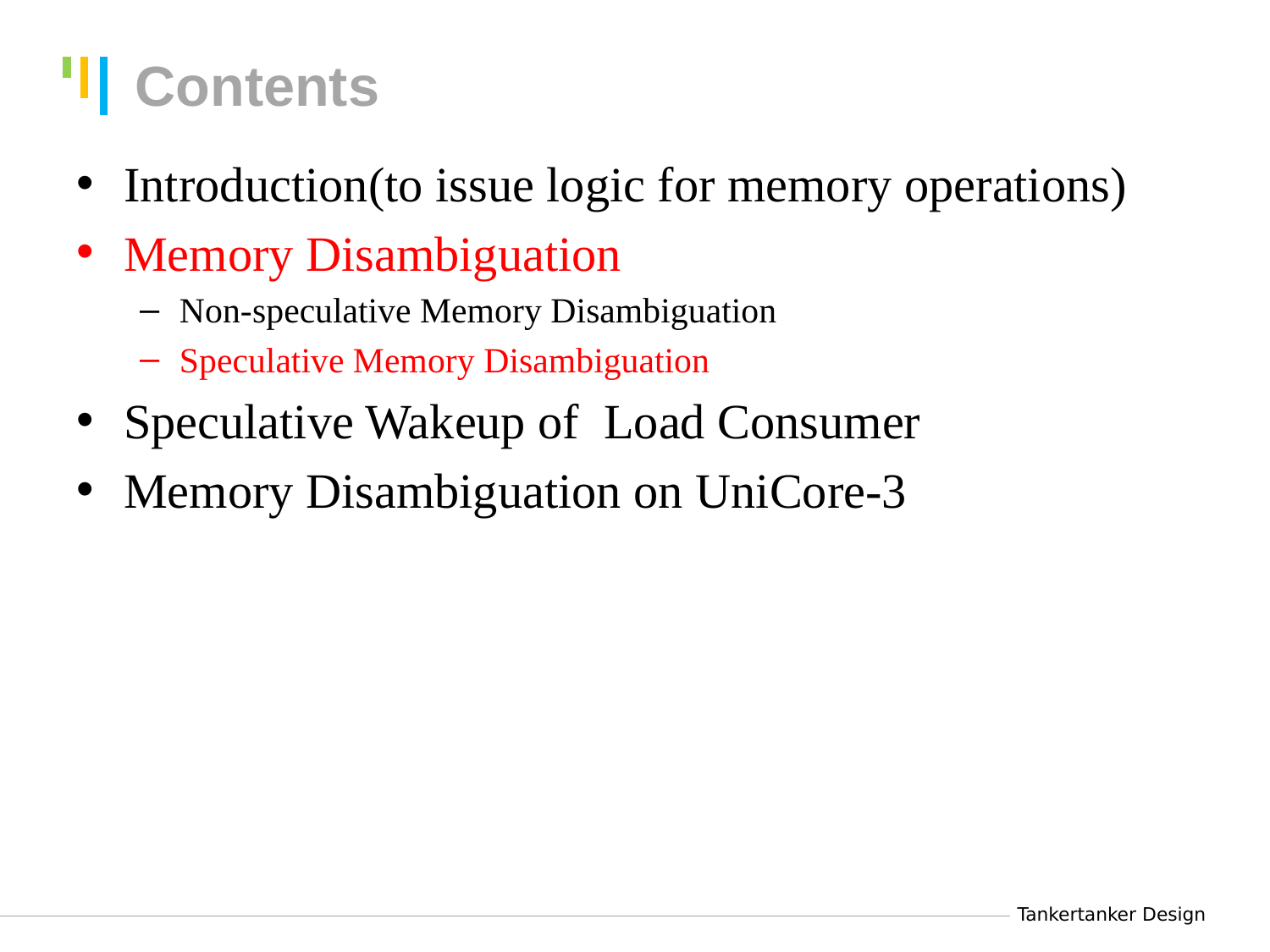

# Contents
Introduction(to issue logic for memory operations)
Memory Disambiguation
Non-speculative Memory Disambiguation
Speculative Memory Disambiguation
Speculative Wakeup of  Load Consumer
Memory Disambiguation on UniCore-3